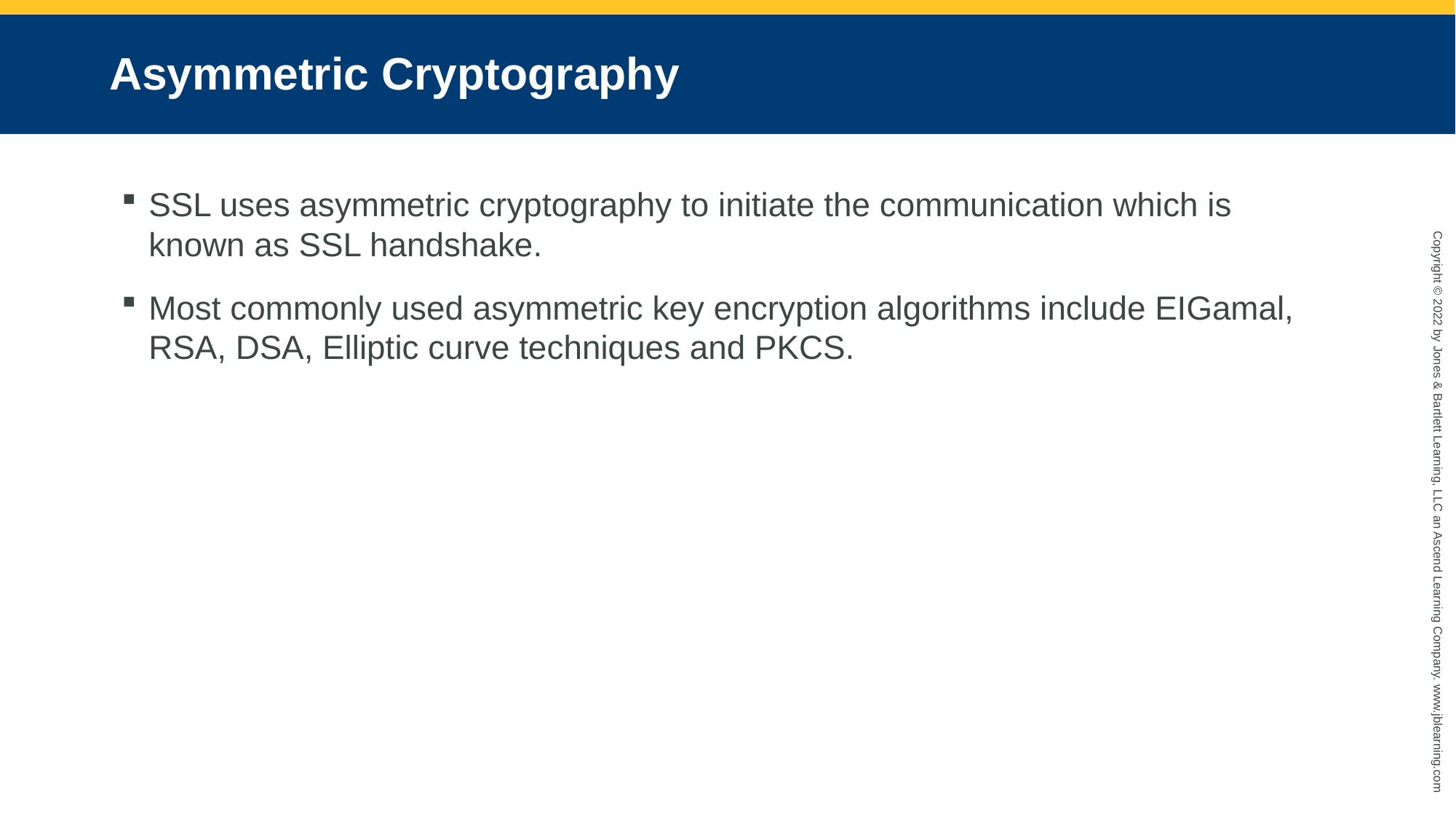

# Asymmetric Cryptography
SSL uses asymmetric cryptography to initiate the communication which is known as SSL handshake.
Most commonly used asymmetric key encryption algorithms include EIGamal, RSA, DSA, Elliptic curve techniques and PKCS.